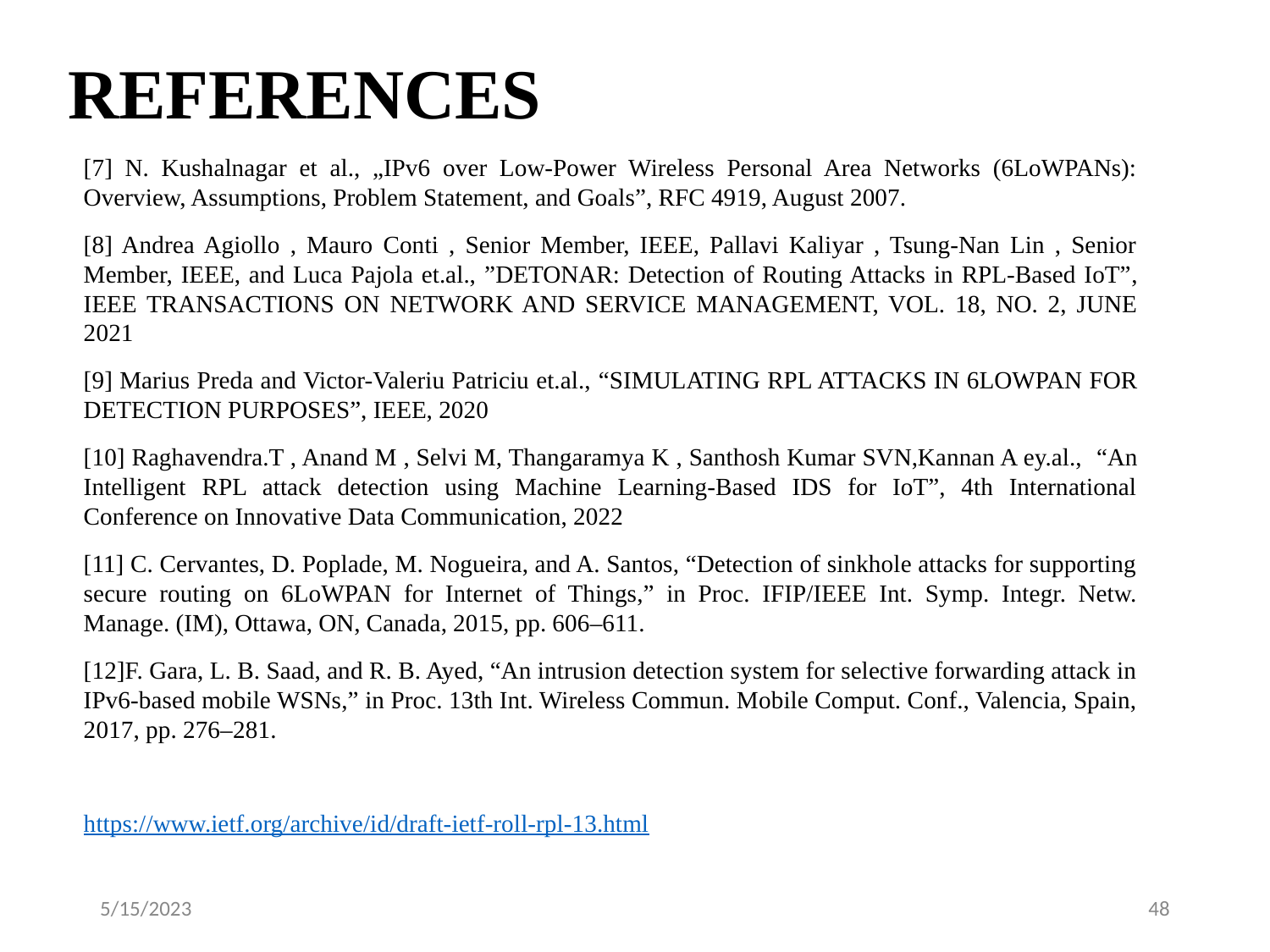

# REFERENCES
[7] N. Kushalnagar et al., „IPv6 over Low-Power Wireless Personal Area Networks (6LoWPANs): Overview, Assumptions, Problem Statement, and Goals”, RFC 4919, August 2007.
[8] Andrea Agiollo , Mauro Conti , Senior Member, IEEE, Pallavi Kaliyar , Tsung-Nan Lin , Senior Member, IEEE, and Luca Pajola et.al., ”DETONAR: Detection of Routing Attacks in RPL-Based IoT”, IEEE TRANSACTIONS ON NETWORK AND SERVICE MANAGEMENT, VOL. 18, NO. 2, JUNE 2021
[9] Marius Preda and Victor-Valeriu Patriciu et.al., “SIMULATING RPL ATTACKS IN 6LOWPAN FOR DETECTION PURPOSES”, IEEE, 2020
[10] Raghavendra.T , Anand M , Selvi M, Thangaramya K , Santhosh Kumar SVN,Kannan A ey.al.,  “An Intelligent RPL attack detection using Machine Learning-Based IDS for IoT”, 4th International Conference on Innovative Data Communication, 2022
[11] C. Cervantes, D. Poplade, M. Nogueira, and A. Santos, “Detection of sinkhole attacks for supporting secure routing on 6LoWPAN for Internet of Things,” in Proc. IFIP/IEEE Int. Symp. Integr. Netw. Manage. (IM), Ottawa, ON, Canada, 2015, pp. 606–611.
[12]F. Gara, L. B. Saad, and R. B. Ayed, “An intrusion detection system for selective forwarding attack in IPv6-based mobile WSNs,” in Proc. 13th Int. Wireless Commun. Mobile Comput. Conf., Valencia, Spain, 2017, pp. 276–281.

https://www.ietf.org/archive/id/draft-ietf-roll-rpl-13.html

5/15/2023
48